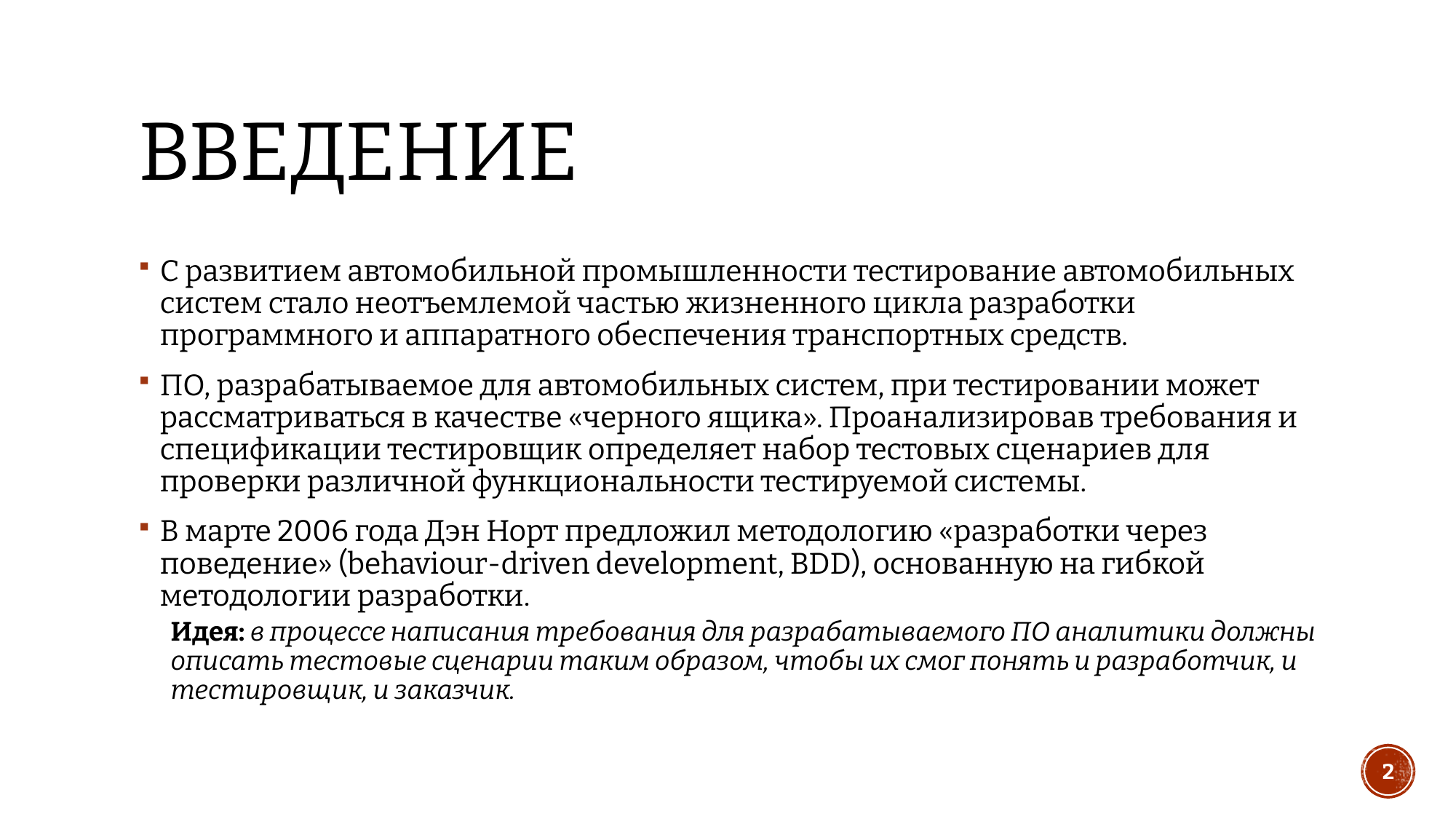

# Введение
С развитием автомобильной промышленности тестирование автомобильных систем стало неотъемлемой частью жизненного цикла разработки программного и аппаратного обеспечения транспортных средств.
ПО, разрабатываемое для автомобильных систем, при тестировании может рассматриваться в качестве «черного ящика». Проанализировав требования и спецификации тестировщик определяет набор тестовых сценариев для проверки различной функциональности тестируемой системы.
В марте 2006 года Дэн Норт предложил методологию «разработки через поведение» (behaviour-driven development, BDD), основанную на гибкой методологии разработки.
Идея: в процессе написания требования для разрабатываемого ПО аналитики должны описать тестовые сценарии таким образом, чтобы их смог понять и разработчик, и тестировщик, и заказчик.

2